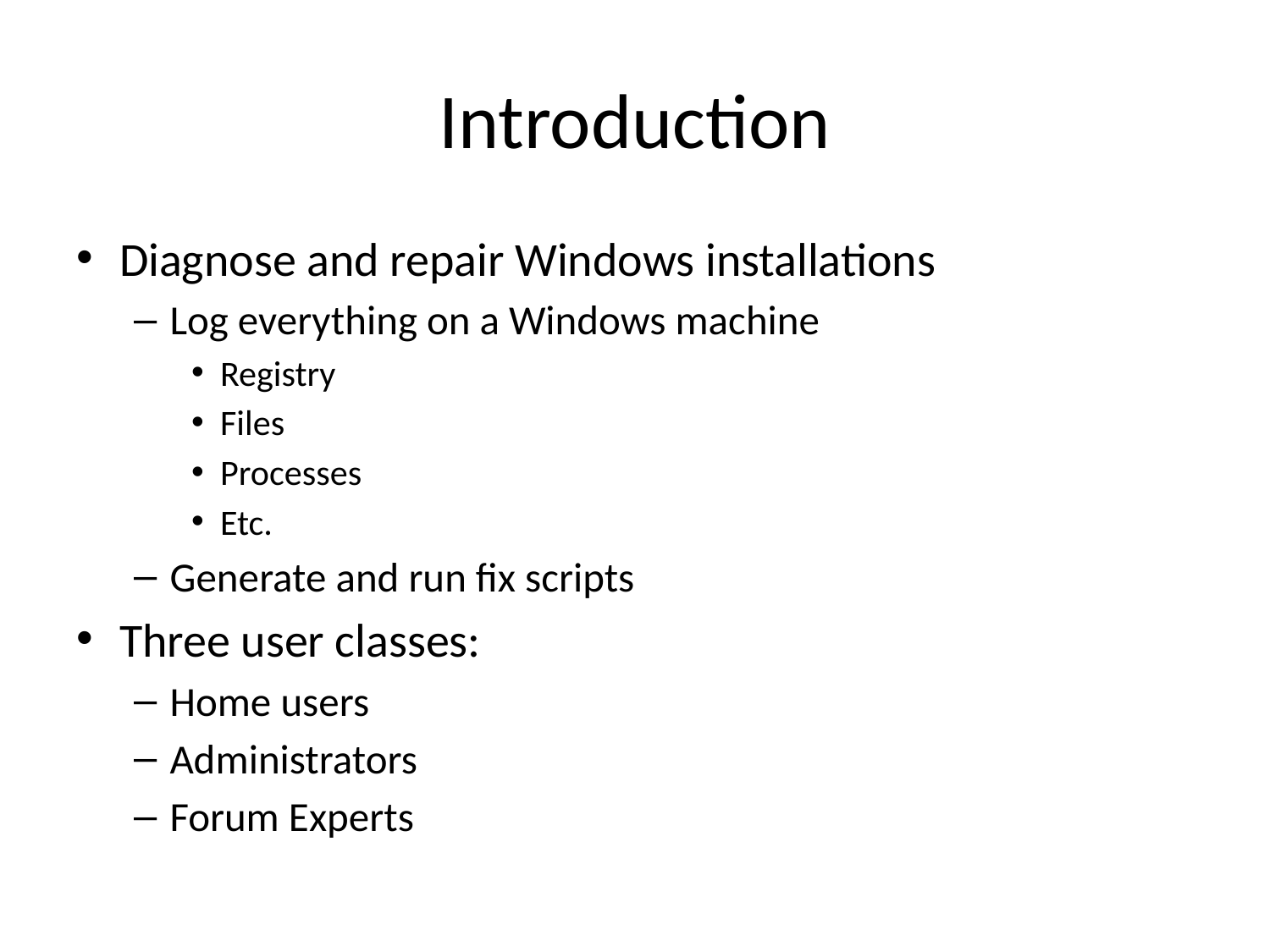

# Introduction
Diagnose and repair Windows installations
Log everything on a Windows machine
Registry
Files
Processes
Etc.
Generate and run fix scripts
Three user classes:
Home users
Administrators
Forum Experts